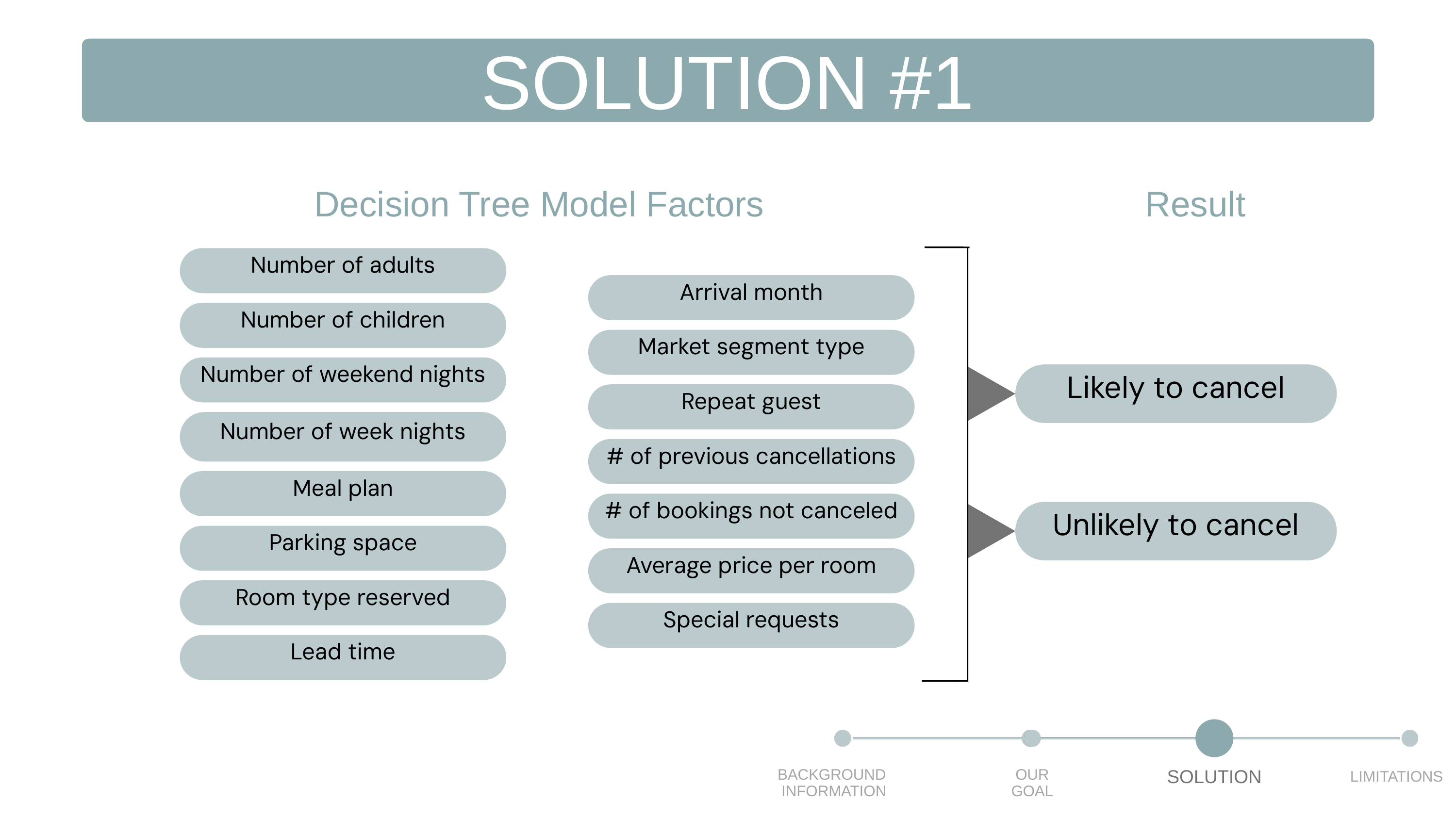

SOLUTION #1
Decision Tree Model Factors
Result

Number of adults

Arrival month

Number of children

Market segment type

Number of weekend nights

Likely to cancel

Repeat guest

Number of week nights

# of previous cancellations

Meal plan

# of bookings not canceled

Unlikely to cancel

Parking space

Average price per room

Room type reserved

Special requests

Lead time

BACKGROUND
INFORMATION
OUR
GOAL
SOLUTION
LIMITATIONS